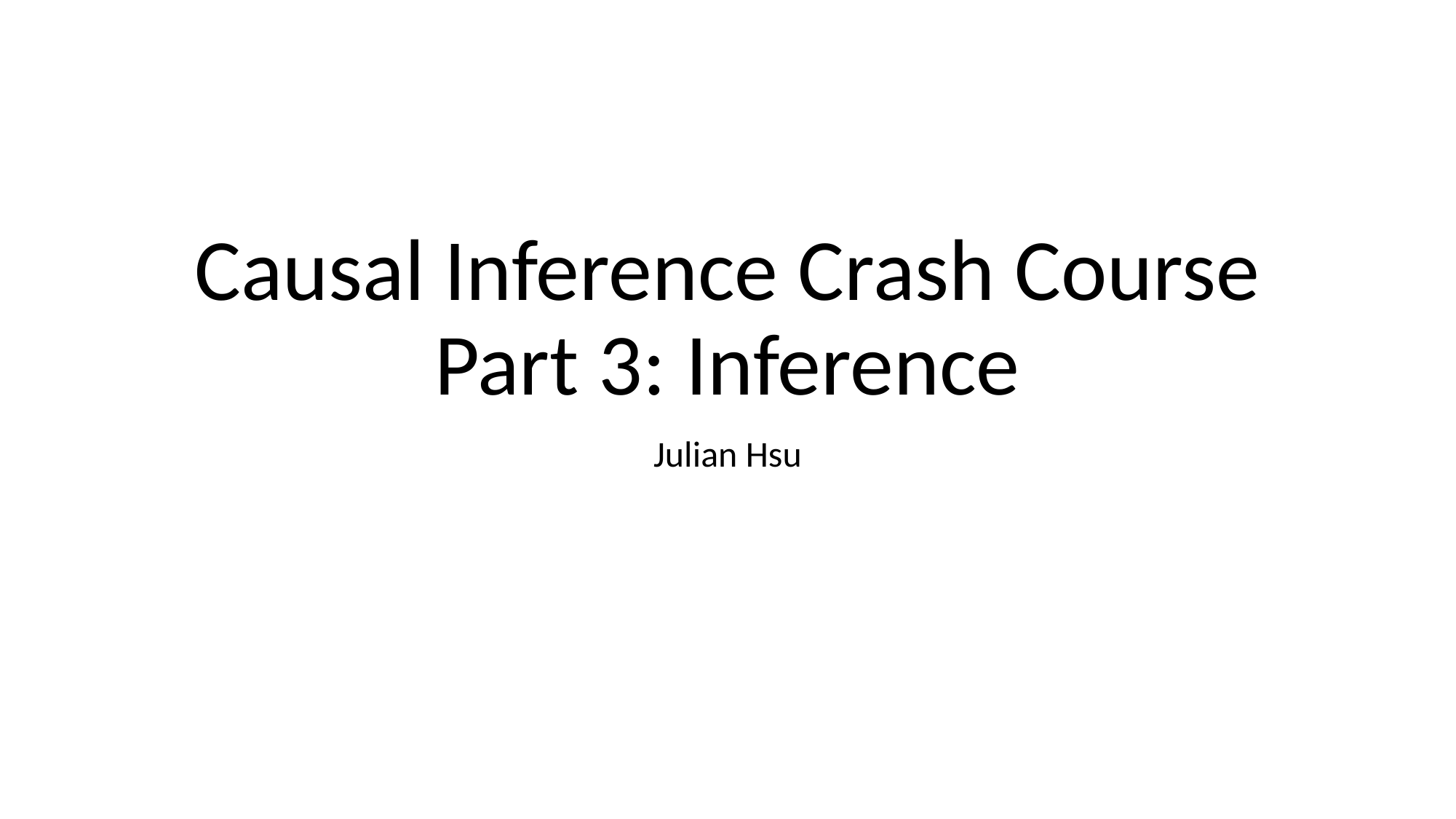

# Causal Inference Crash Course Part 3: Inference
Julian Hsu